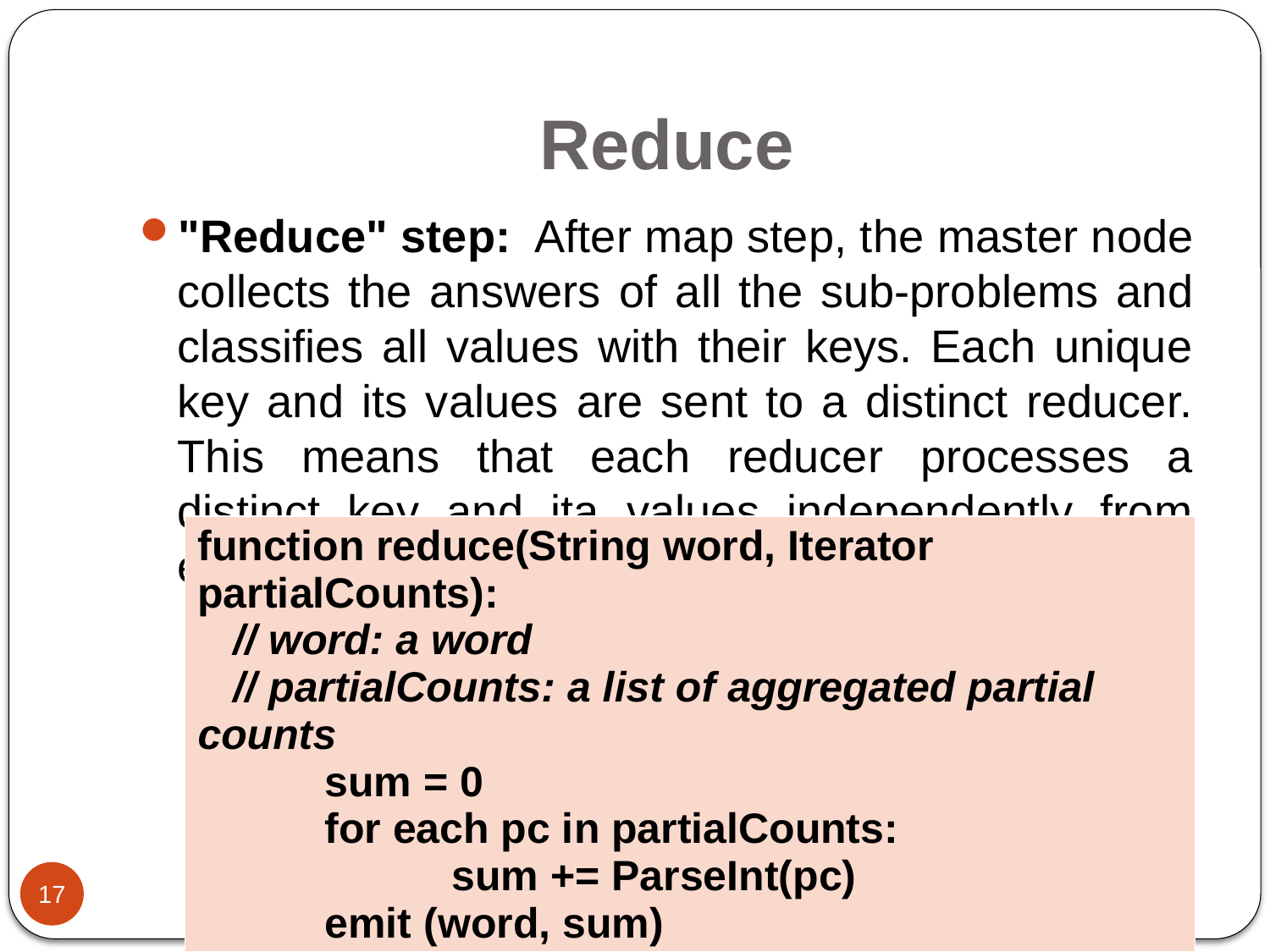

# Reduce
"Reduce" step:  After map step, the master node collects the answers of all the sub-problems and classifies all values with their keys. Each unique key and its values are sent to a distinct reducer. This means that each reducer processes a distinct key and ita values independently from each other.

| function reduce(String word, Iterator partialCounts): // word: a word // partialCounts: a list of aggregated partial counts sum = 0 for each pc in partialCounts: sum += ParseInt(pc) emit (word, sum) |
| --- |
17